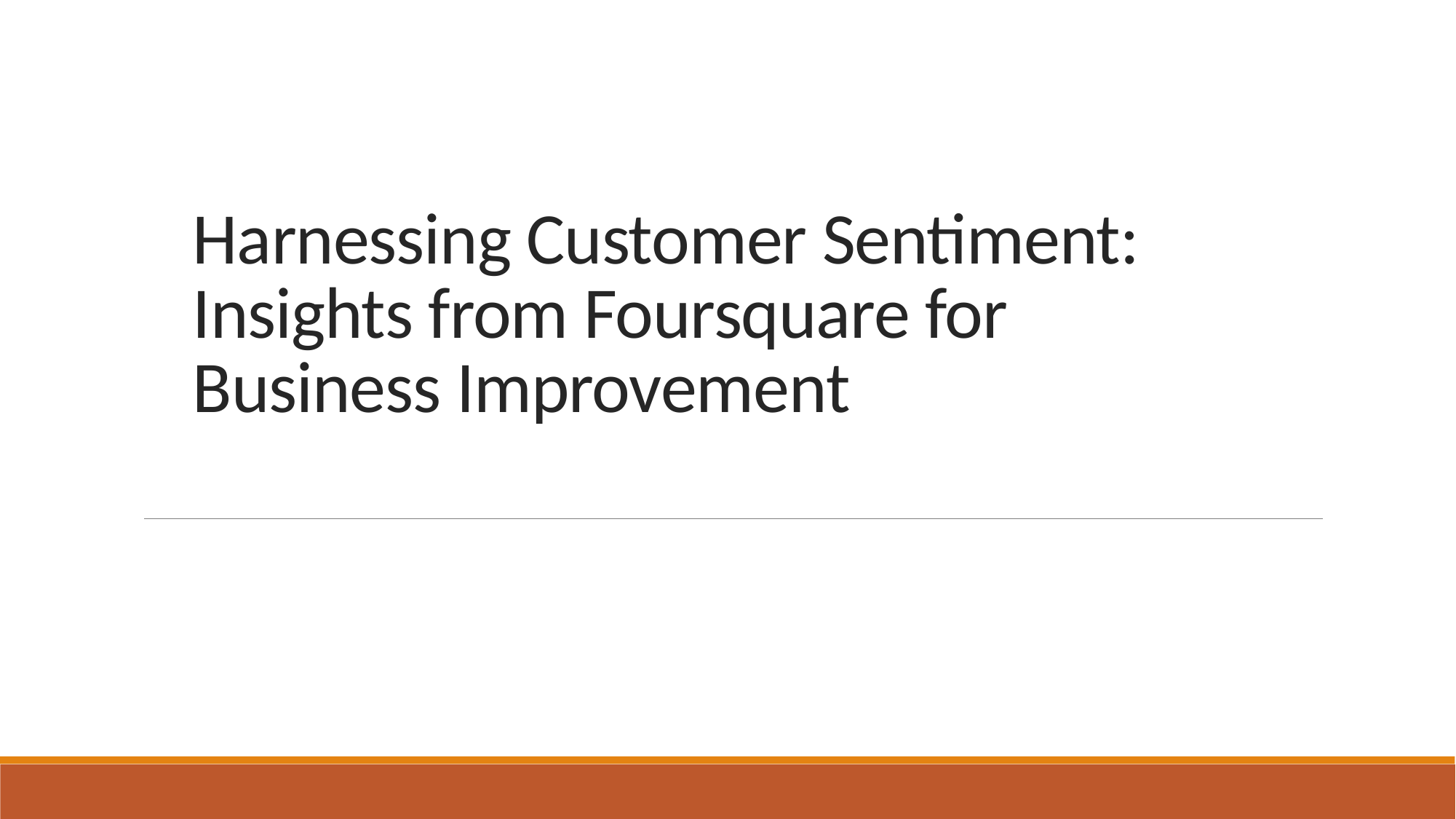

# Harnessing Customer Sentiment: Insights from Foursquare for Business Improvement